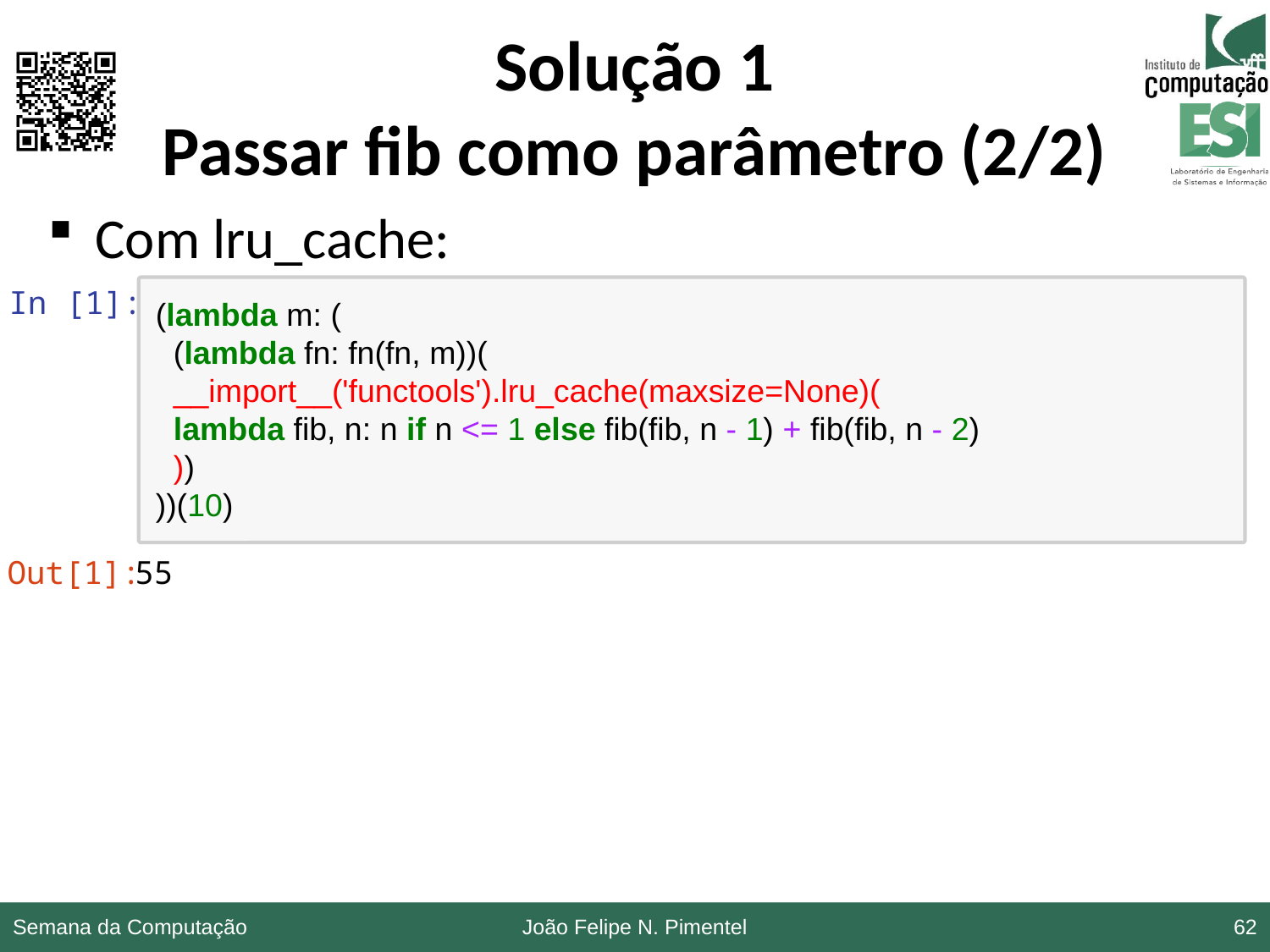

# Solução 1 Passar fib como parâmetro (2/2)
Com lru_cache:

In [1]:
(lambda m: (
  (lambda fn: fn(fn, m))(
  __import__('functools').lru_cache(maxsize=None)(
  lambda fib, n: n if n <= 1 else fib(fib, n - 1) + fib(fib, n - 2)
  ))
))(10)
Out[1]:
55
Semana da Computação
João Felipe N. Pimentel
62